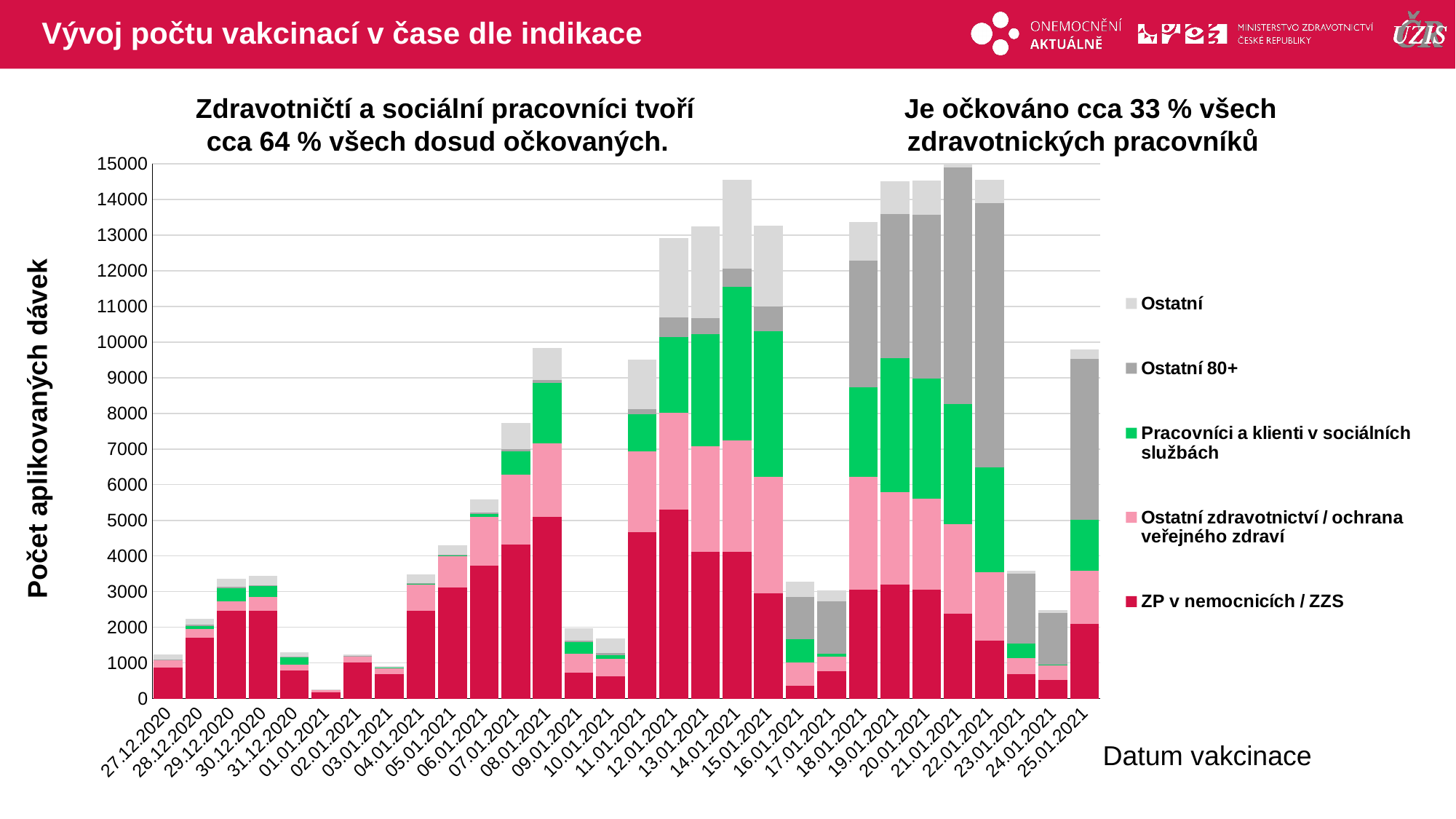

# Vývoj počtu vakcinací v čase dle indikace
Je očkováno cca 33 % všech zdravotnických pracovníků
Zdravotničtí a sociální pracovníci tvoří cca 64 % všech dosud očkovaných.

### Chart

| Category | ZP v nemocnicích / ZZS | Ostatní zdravotnictví / ochrana veřejného zdraví | Pracovníci a klienti v sociálních službách | Ostatní 80+ | Ostatní |
|---|---|---|---|---|---|
| 27.12.2020 | 878.0 | 194.0 | 14.0 | 14.0 | 142.0 |
| 28.12.2020 | 1706.0 | 246.0 | 92.0 | 30.0 | 166.0 |
| 29.12.2020 | 2455.0 | 279.0 | 371.0 | 35.0 | 221.0 |
| 30.12.2020 | 2453.0 | 401.0 | 300.0 | 16.0 | 269.0 |
| 31.12.2020 | 782.0 | 165.0 | 215.0 | 19.0 | 115.0 |
| 01.01.2021 | 167.0 | 81.0 | 4.0 | 1.0 | 9.0 |
| 02.01.2021 | 1008.0 | 177.0 | 0.0 | 5.0 | 57.0 |
| 03.01.2021 | 690.0 | 177.0 | 2.0 | 0.0 | 39.0 |
| 04.01.2021 | 2460.0 | 750.0 | 7.0 | 18.0 | 245.0 |
| 05.01.2021 | 3123.0 | 868.0 | 23.0 | 27.0 | 264.0 |
| 06.01.2021 | 3724.0 | 1363.0 | 87.0 | 36.0 | 367.0 |
| 07.01.2021 | 4328.0 | 1950.0 | 657.0 | 61.0 | 740.0 |
| 08.01.2021 | 5088.0 | 2064.0 | 1706.0 | 74.0 | 907.0 |
| 09.01.2021 | 729.0 | 529.0 | 329.0 | 40.0 | 340.0 |
| 10.01.2021 | 617.0 | 508.0 | 90.0 | 65.0 | 409.0 |
| 11.01.2021 | 4663.0 | 2276.0 | 1042.0 | 142.0 | 1391.0 |
| 12.01.2021 | 5306.0 | 2709.0 | 2128.0 | 542.0 | 2237.0 |
| 13.01.2021 | 4123.0 | 2957.0 | 3143.0 | 456.0 | 2573.0 |
| 14.01.2021 | 4110.0 | 3136.0 | 4302.0 | 520.0 | 2480.0 |
| 15.01.2021 | 2962.0 | 3254.0 | 4086.0 | 689.0 | 2267.0 |
| 16.01.2021 | 368.0 | 642.0 | 660.0 | 1173.0 | 446.0 |
| 17.01.2021 | 765.0 | 405.0 | 97.0 | 1458.0 | 301.0 |
| 18.01.2021 | 3050.0 | 3177.0 | 2510.0 | 3541.0 | 1084.0 |
| 19.01.2021 | 3207.0 | 2590.0 | 3743.0 | 4040.0 | 918.0 |
| 20.01.2021 | 3047.0 | 2561.0 | 3367.0 | 4591.0 | 959.0 |
| 21.01.2021 | 2377.0 | 2522.0 | 3361.0 | 6638.0 | 942.0 |
| 22.01.2021 | 1634.0 | 1920.0 | 2933.0 | 7416.0 | 652.0 |
| 23.01.2021 | 684.0 | 451.0 | 411.0 | 1951.0 | 83.0 |
| 24.01.2021 | 514.0 | 447.0 | 2.0 | 1439.0 | 88.0 |
| 25.01.2021 | 2087.0 | 1492.0 | 1434.0 | 4523.0 | 260.0 |
Počet aplikovaných dávek
Datum vakcinace